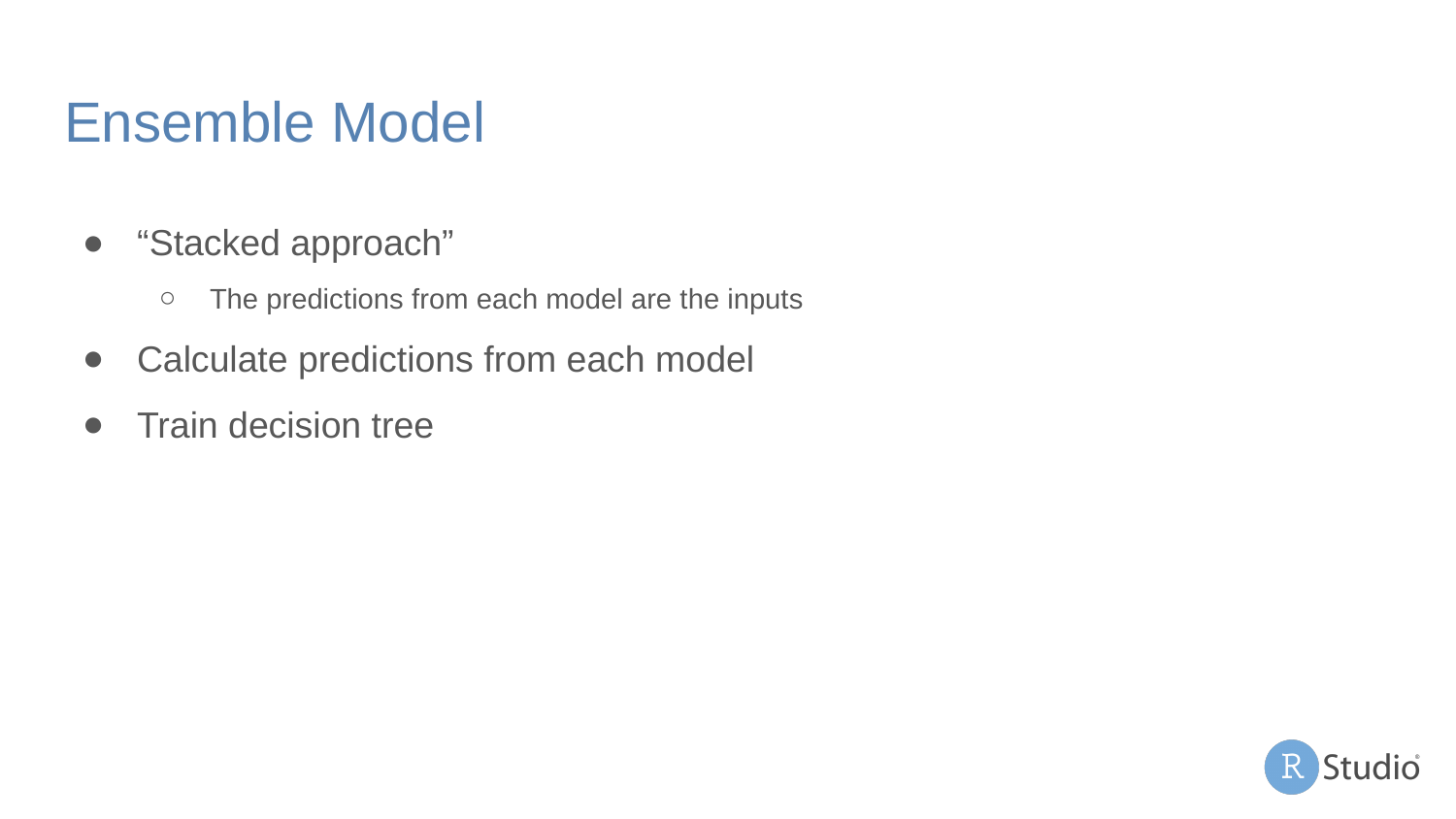

# Ensemble Model
“Stacked approach”
The predictions from each model are the inputs
Calculate predictions from each model
Train decision tree